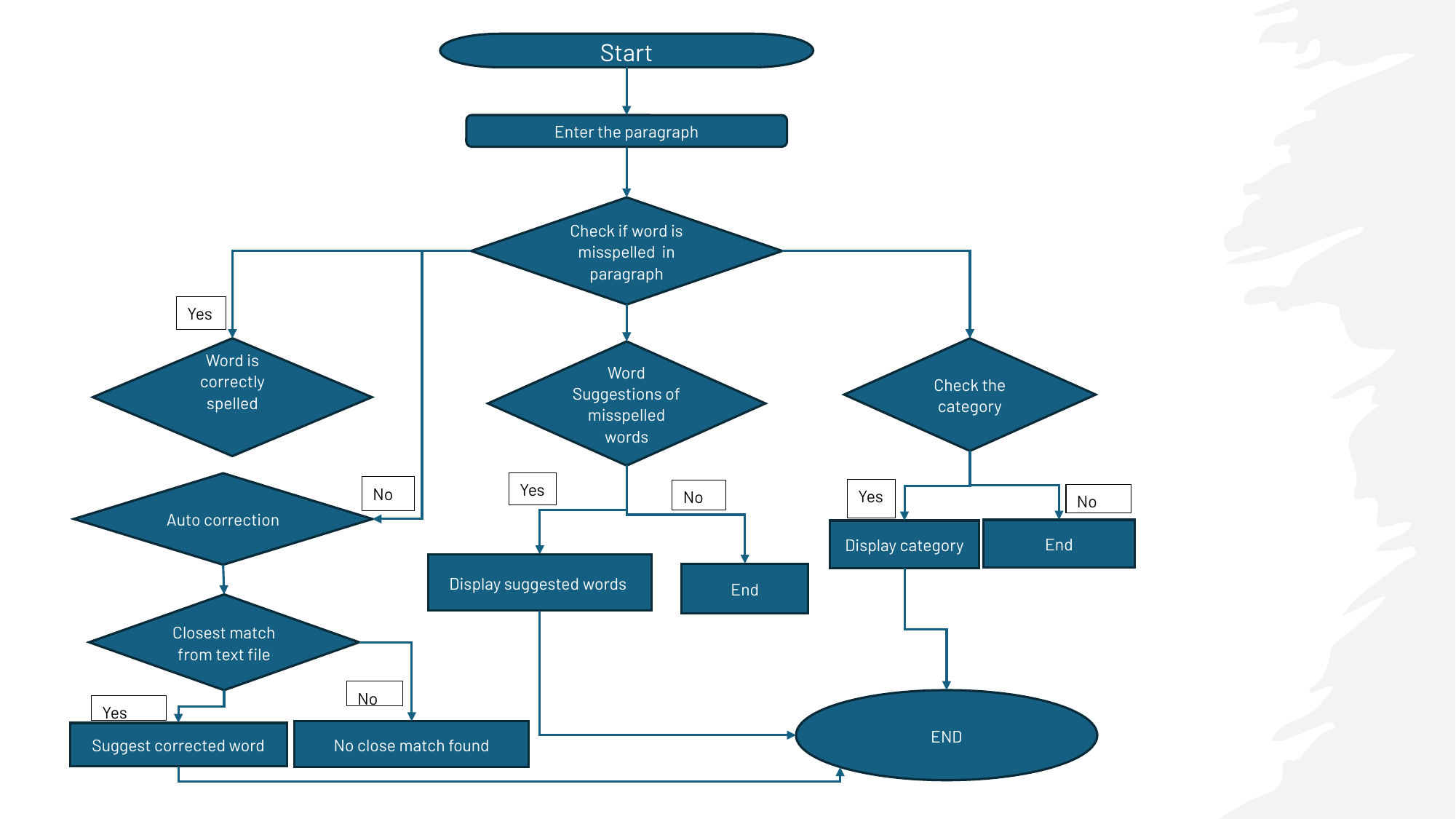

Start
Enter the paragraph
Check if word is misspelled  in paragraph
Yes
Word is correctly spelled

Check the category
Word Suggestions of misspelled words
Yes
Auto correction
No
Yes
No
No
End
Display category
Display suggested words
End
Closest match from text file
No
END
Yes
No close match found
Suggest corrected word